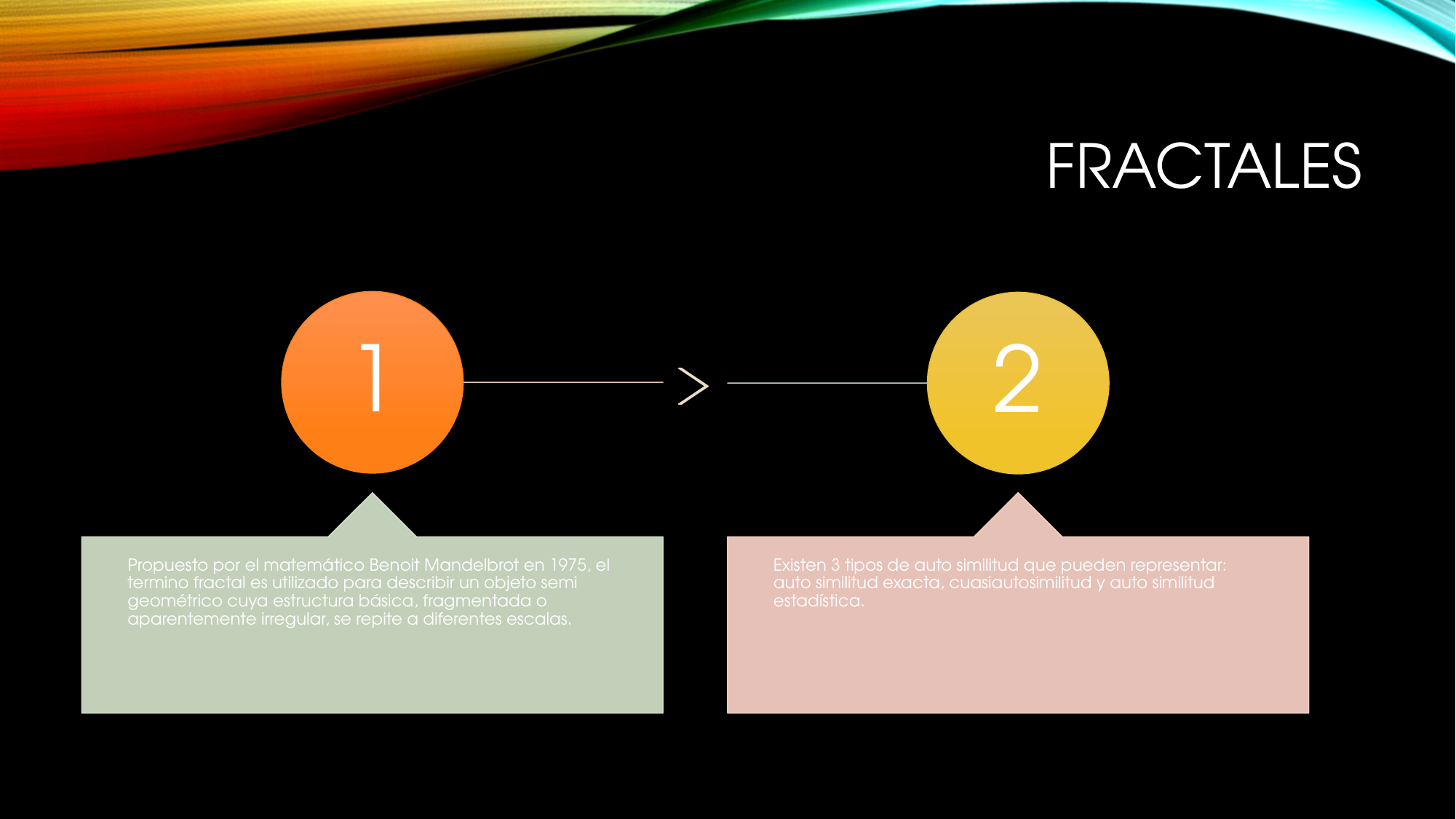

# fractales
1
Propuesto por el matemático Benoit Mandelbrot en 1975, el termino fractal es utilizado para describir un objeto semi geométrico cuya estructura básica, fragmentada o aparentemente irregular, se repite a diferentes escalas.
2
Existen 3 tipos de auto similitud que pueden representar: auto similitud exacta, cuasiautosimilitud y auto similitud estadística.